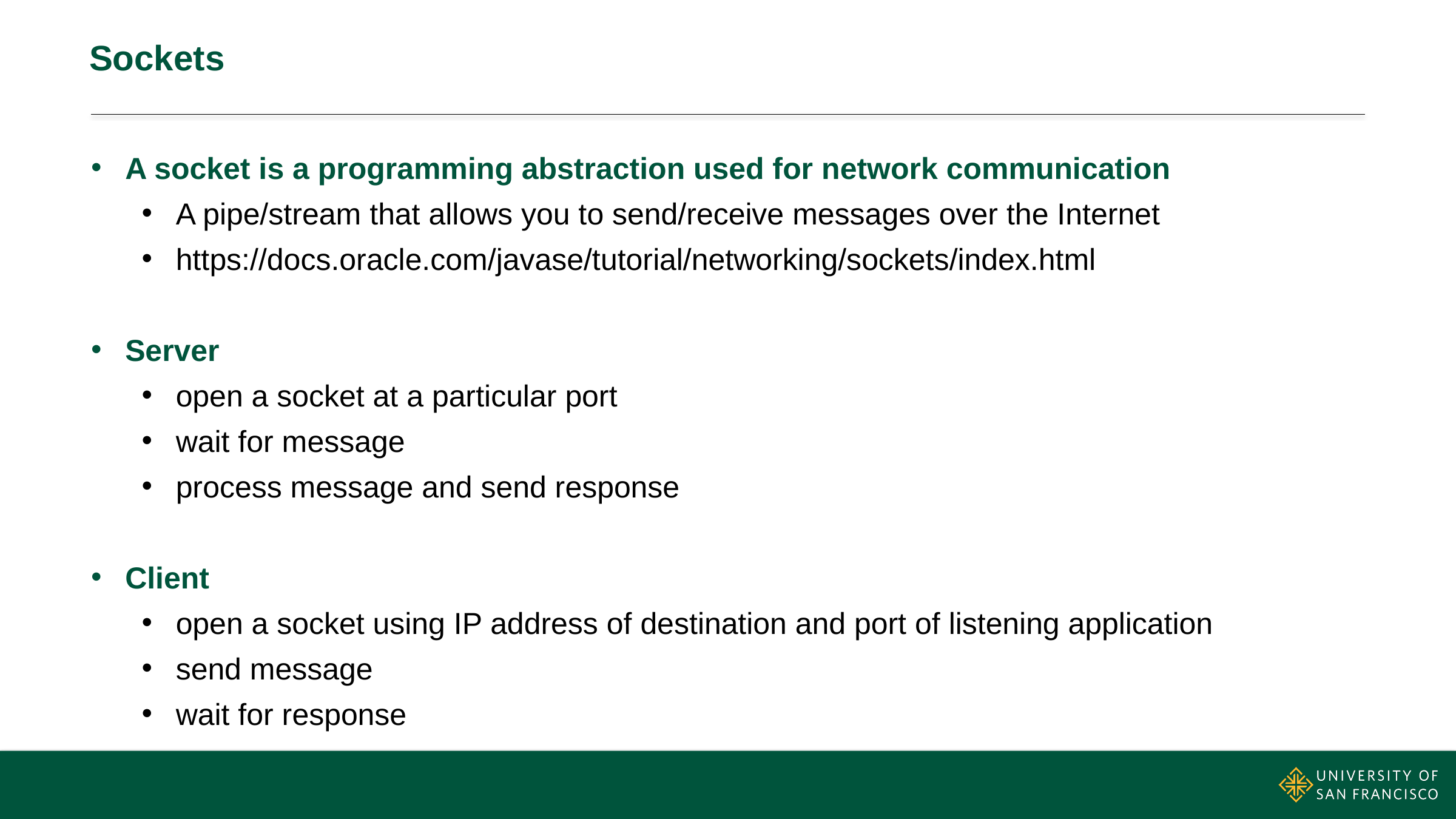

# Sockets
A socket is a programming abstraction used for network communication
A pipe/stream that allows you to send/receive messages over the Internet
https://docs.oracle.com/javase/tutorial/networking/sockets/index.html

Server
open a socket at a particular port
wait for message
process message and send response

Client
open a socket using IP address of destination and port of listening application
send message
wait for response